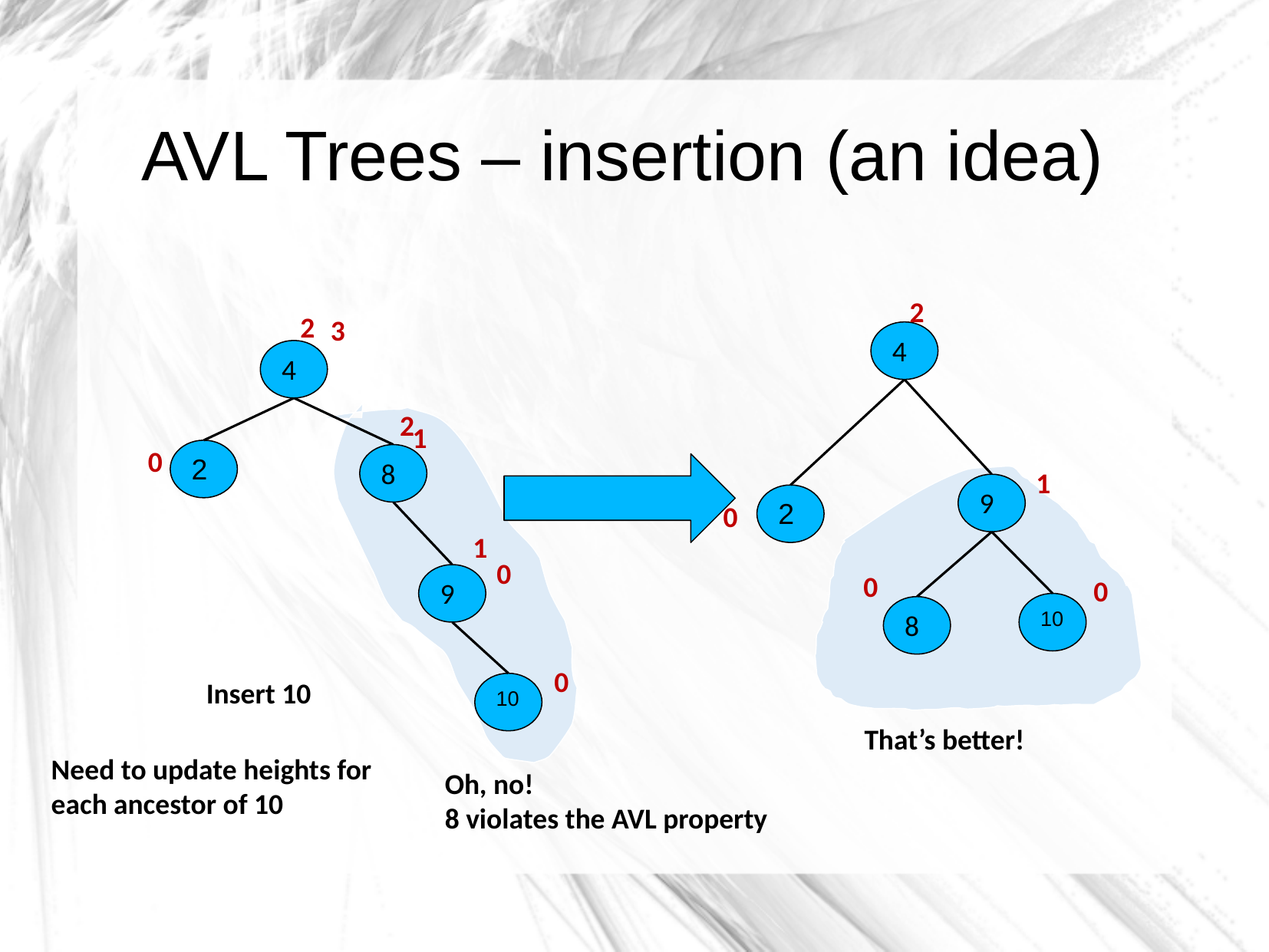

# AVL Trees – insertion (an idea)
2
2
3
4
4
2

1
0
2
8

1

9
2
0
1
10
0
0
9
0
8
10
0
Insert 10
That’s better!
Need to update heights for each ancestor of 10
Oh, no!
8 violates the AVL property